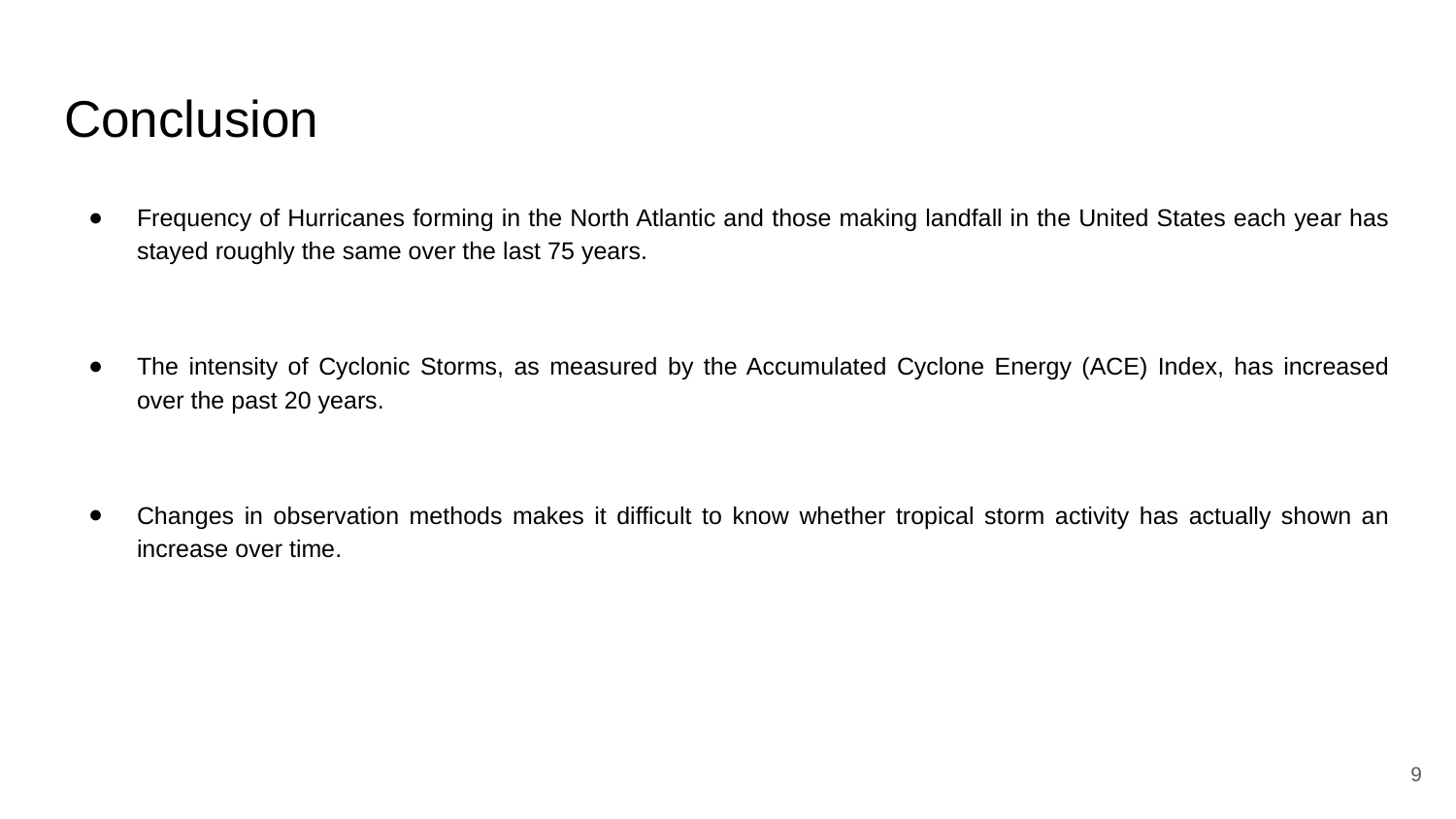

# Conclusion
Frequency of Hurricanes forming in the North Atlantic and those making landfall in the United States each year has stayed roughly the same over the last 75 years.

The intensity of Cyclonic Storms, as measured by the Accumulated Cyclone Energy (ACE) Index, has increased over the past 20 years.

Changes in observation methods makes it difficult to know whether tropical storm activity has actually shown an increase over time.
9